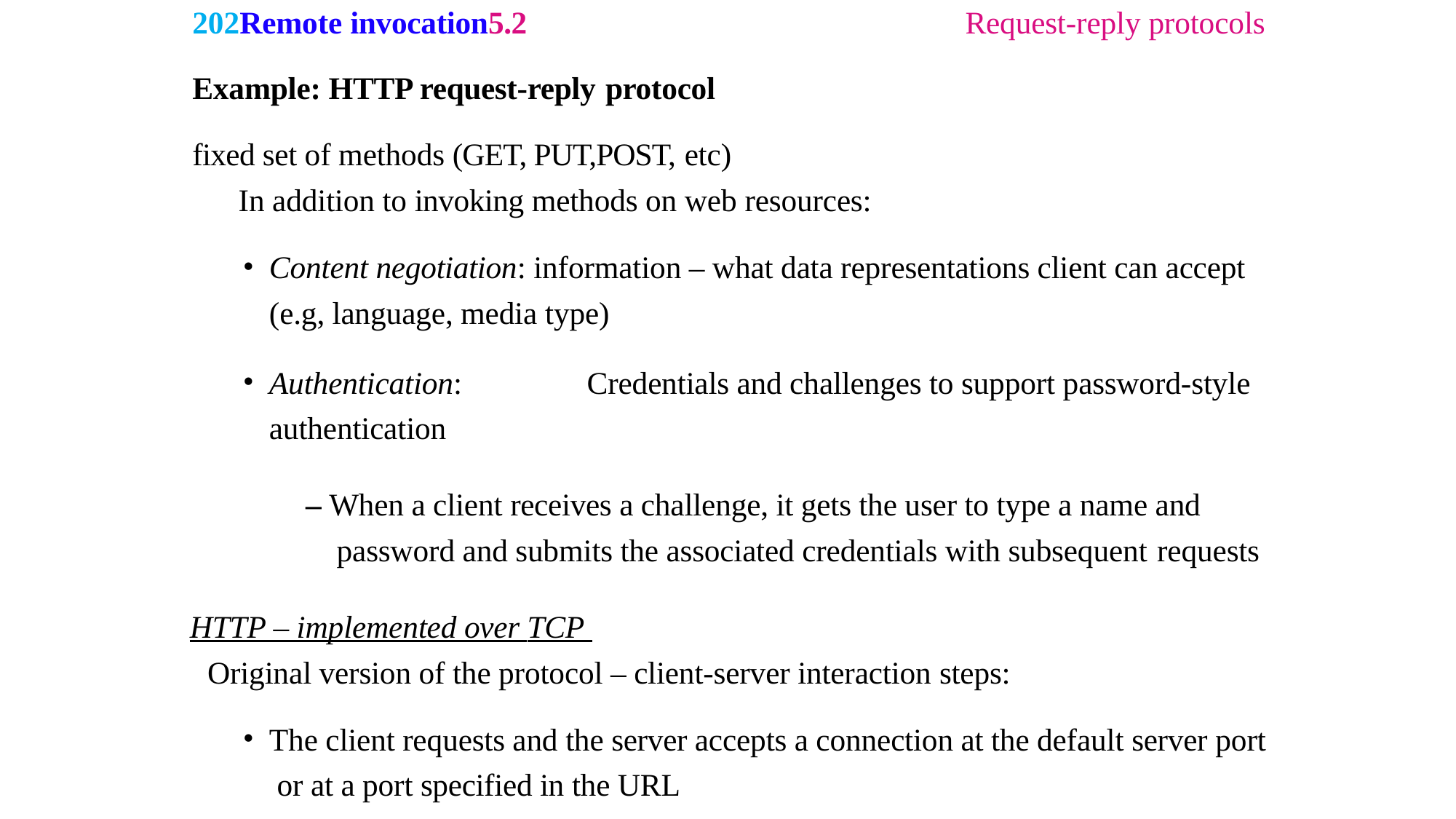

202Remote invocation5.2	Request-reply protocols
Example: HTTP request-reply protocol
fixed set of methods (GET, PUT,POST, etc)
In addition to invoking methods on web resources:
Content negotiation: information – what data representations client can accept  (e.g, language, media type)
Authentication:	Credentials and challenges to support password-style  authentication
– When a client receives a challenge, it gets the user to type a name and  password and submits the associated credentials with subsequent requests

HTTP – implemented over TCP
Original version of the protocol – client-server interaction steps:
The client requests and the server accepts a connection at the default server port  or at a port specified in the URL